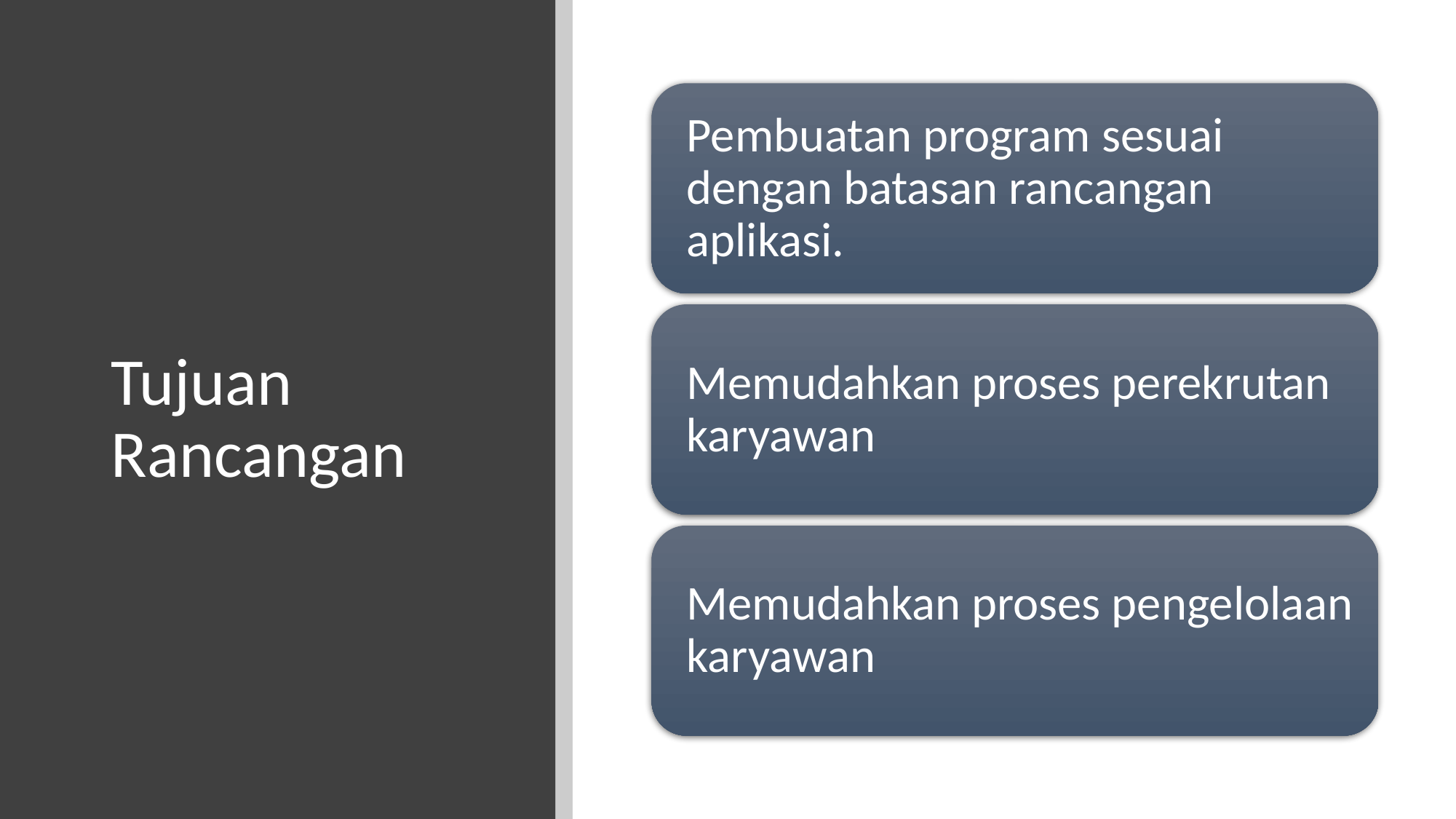

Pembuatan program sesuai dengan batasan rancangan aplikasi.
Memudahkan proses perekrutan karyawan
Memudahkan proses pengelolaan karyawan
# Tujuan Rancangan